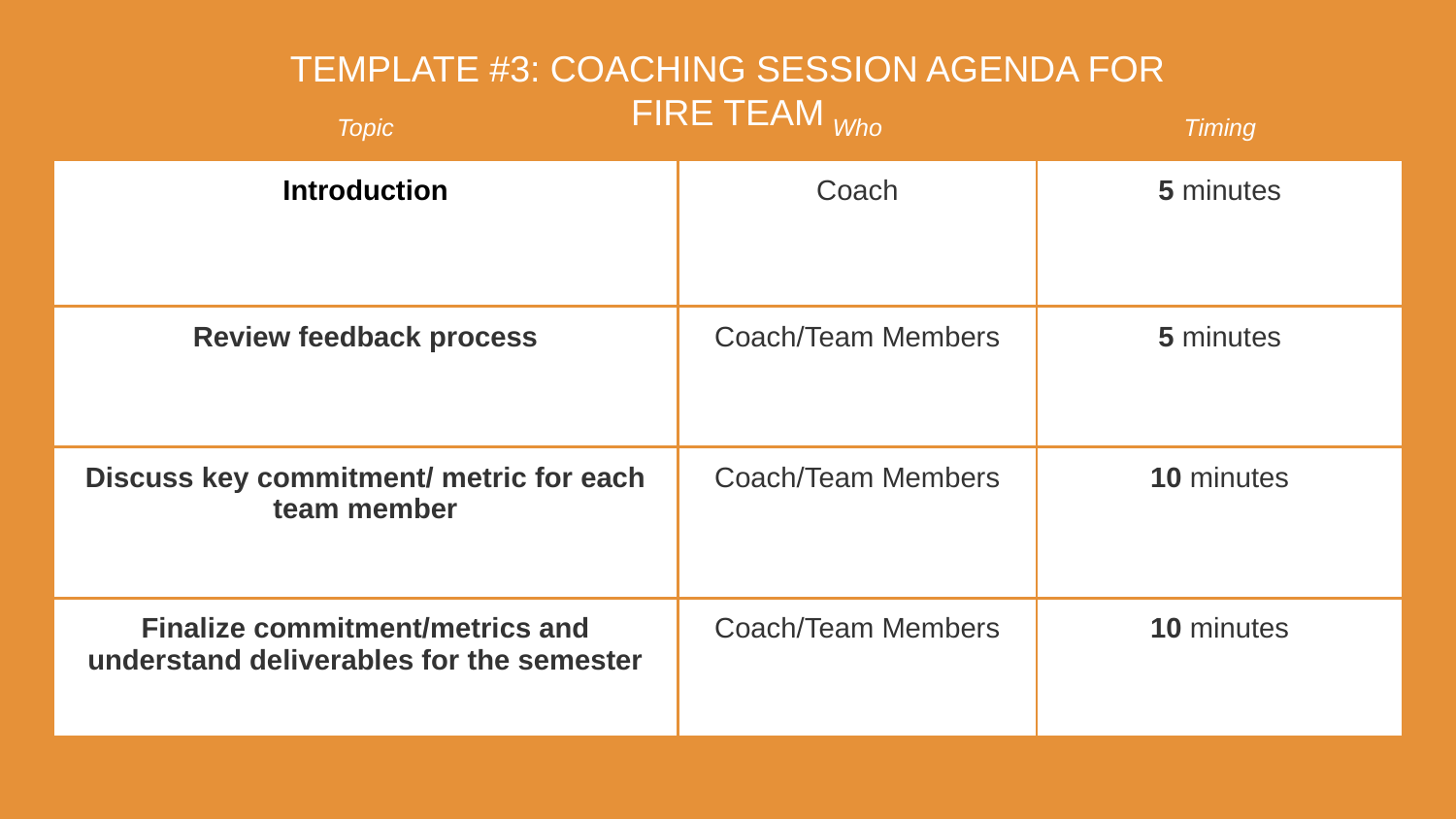

# TEMPLATE #3: COACHING SESSION AGENDA FOR FIRE TEAM
| Topic | Who | Timing |
| --- | --- | --- |
| Introduction | Coach | 5 minutes |
| Review feedback process | Coach/Team Members | 5 minutes |
| Discuss key commitment/ metric for each team member | Coach/Team Members | 10 minutes |
| Finalize commitment/metrics and understand deliverables for the semester | Coach/Team Members | 10 minutes |